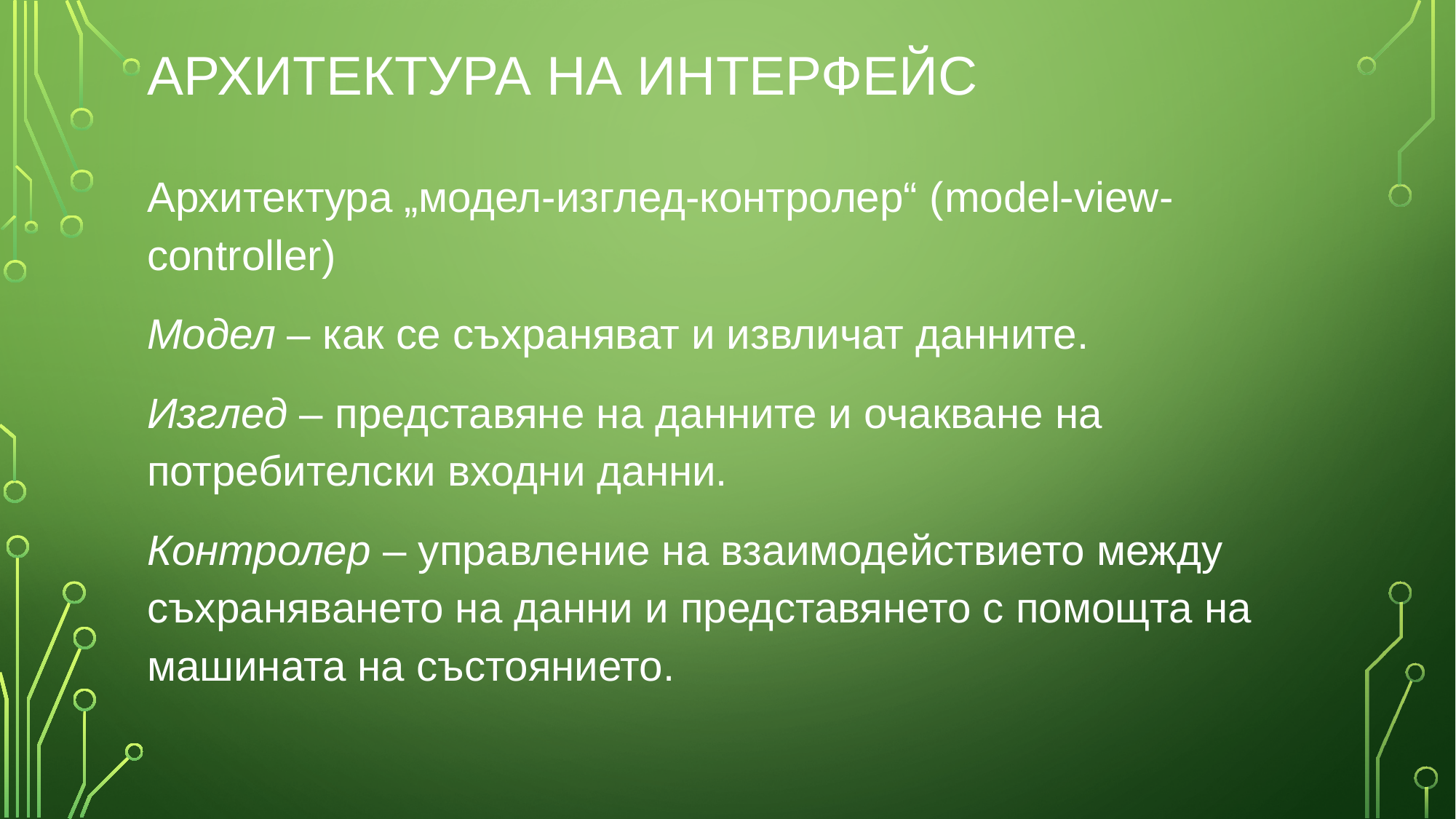

# Архитектура на интерфейс
Архитектура „модел-изглед-контролер“ (model-view-controller)

Модел – как се съхраняват и извличат данните.

Изглед – представяне на данните и очакване на потребителски входни данни.

Контролер – управление на взаимодействието между съхраняването на данни и представянето с помощта на машината на състоянието.